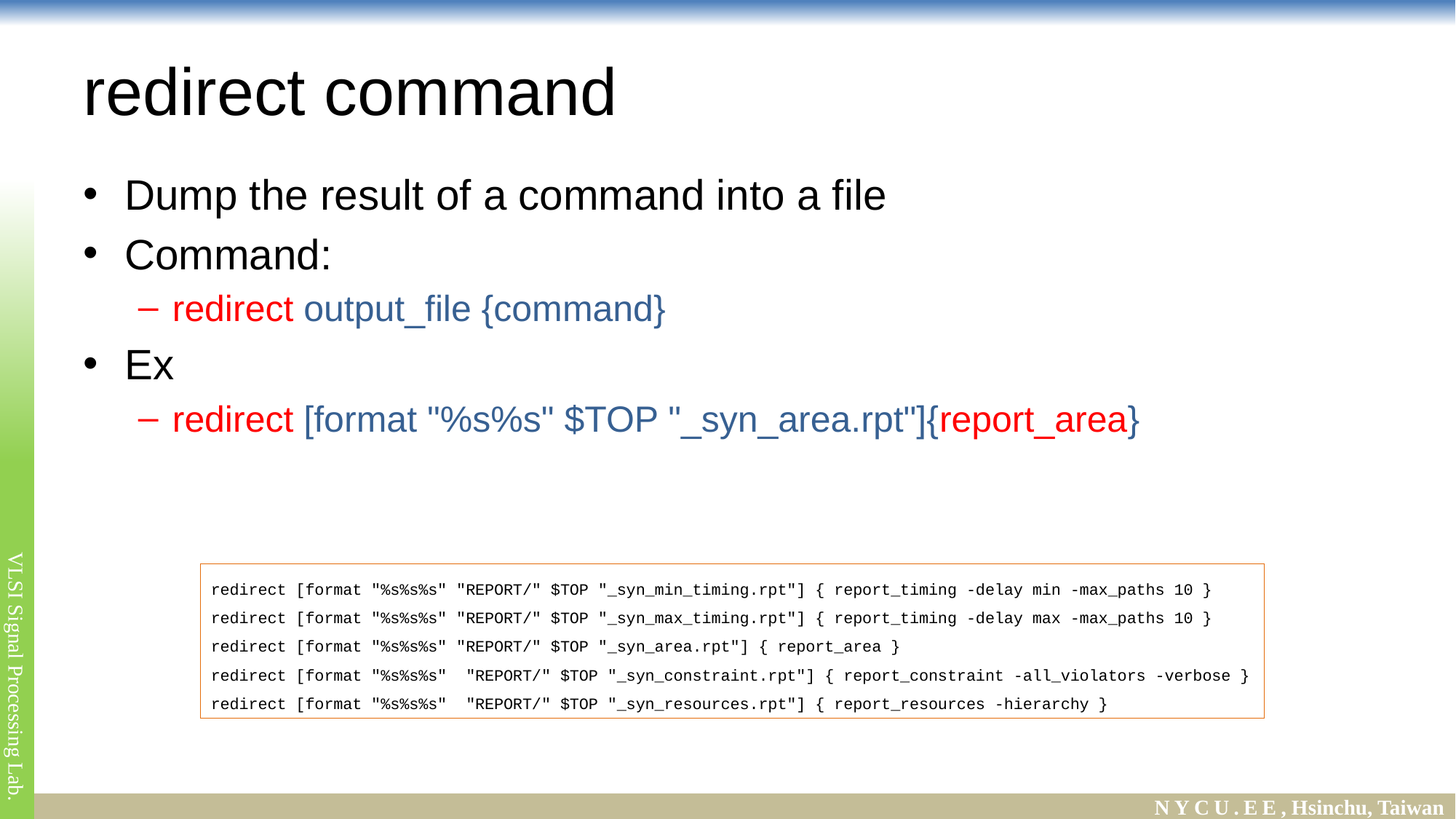

# redirect command
Dump the result of a command into a file
Command:
redirect output_file {command}
Ex
redirect [format "%s%s" $TOP "_syn_area.rpt"]{report_area}
redirect [format "%s%s%s" "REPORT/" $TOP "_syn_min_timing.rpt"] { report_timing -delay min -max_paths 10 }
redirect [format "%s%s%s" "REPORT/" $TOP "_syn_max_timing.rpt"] { report_timing -delay max -max_paths 10 }
redirect [format "%s%s%s" "REPORT/" $TOP "_syn_area.rpt"] { report_area }
redirect [format "%s%s%s"  "REPORT/" $TOP "_syn_constraint.rpt"] { report_constraint -all_violators -verbose }
redirect [format "%s%s%s"  "REPORT/" $TOP "_syn_resources.rpt"] { report_resources -hierarchy }